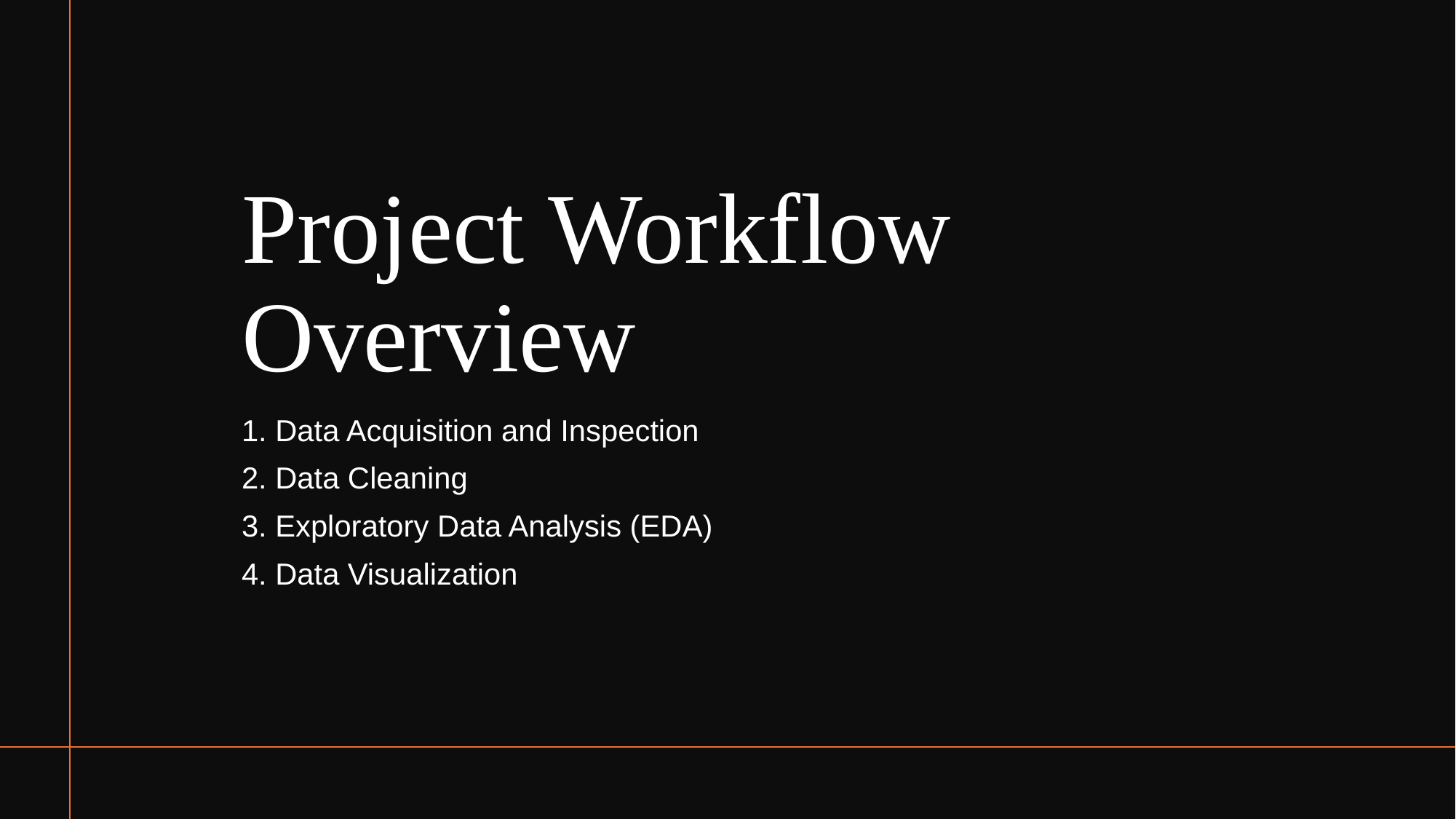

# Project Workflow Overview
1. Data Acquisition and Inspection
2. Data Cleaning
3. Exploratory Data Analysis (EDA)
4. Data Visualization